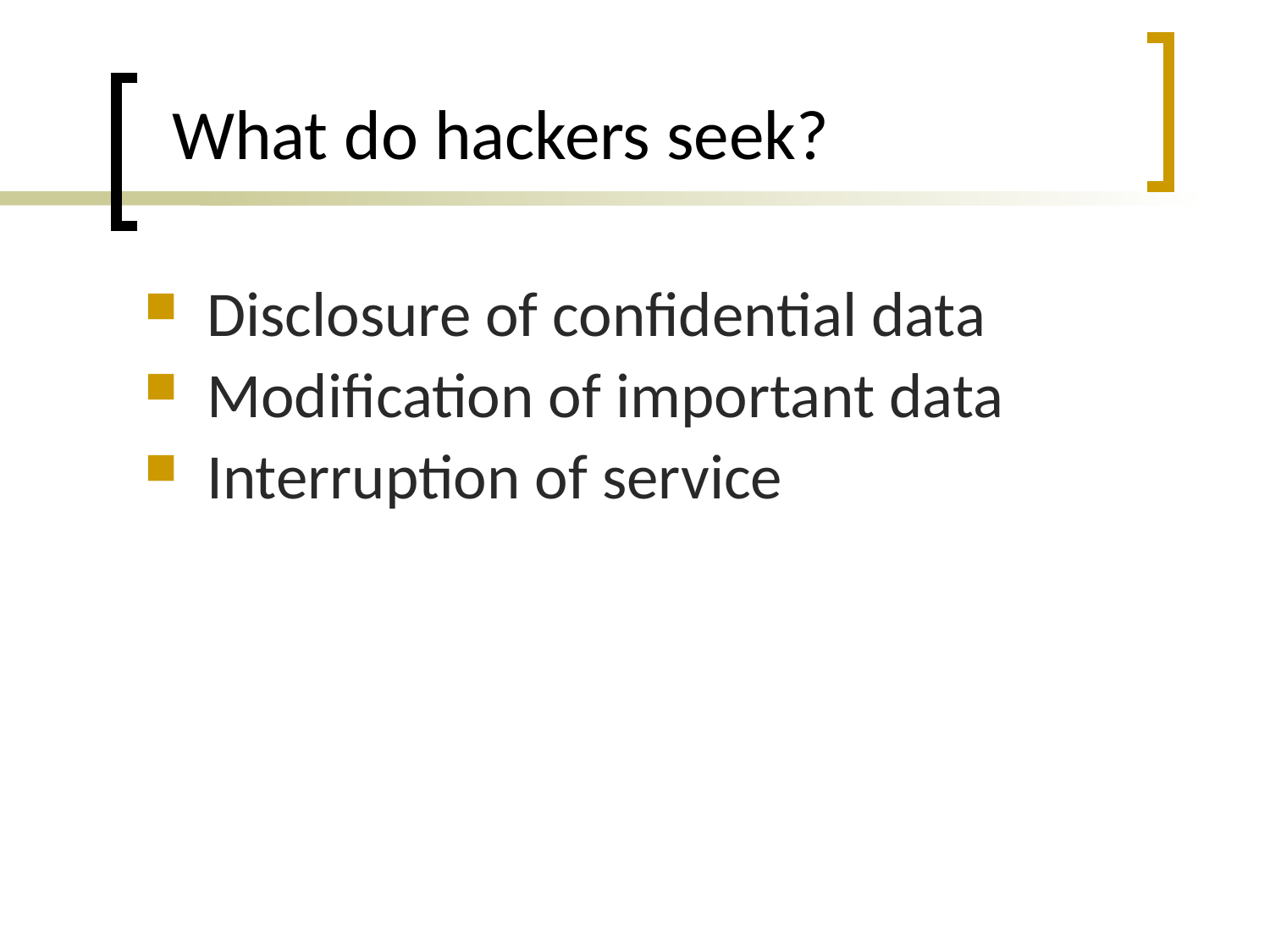

# What do hackers seek?
Disclosure of confidential data
Modification of important data
Interruption of service